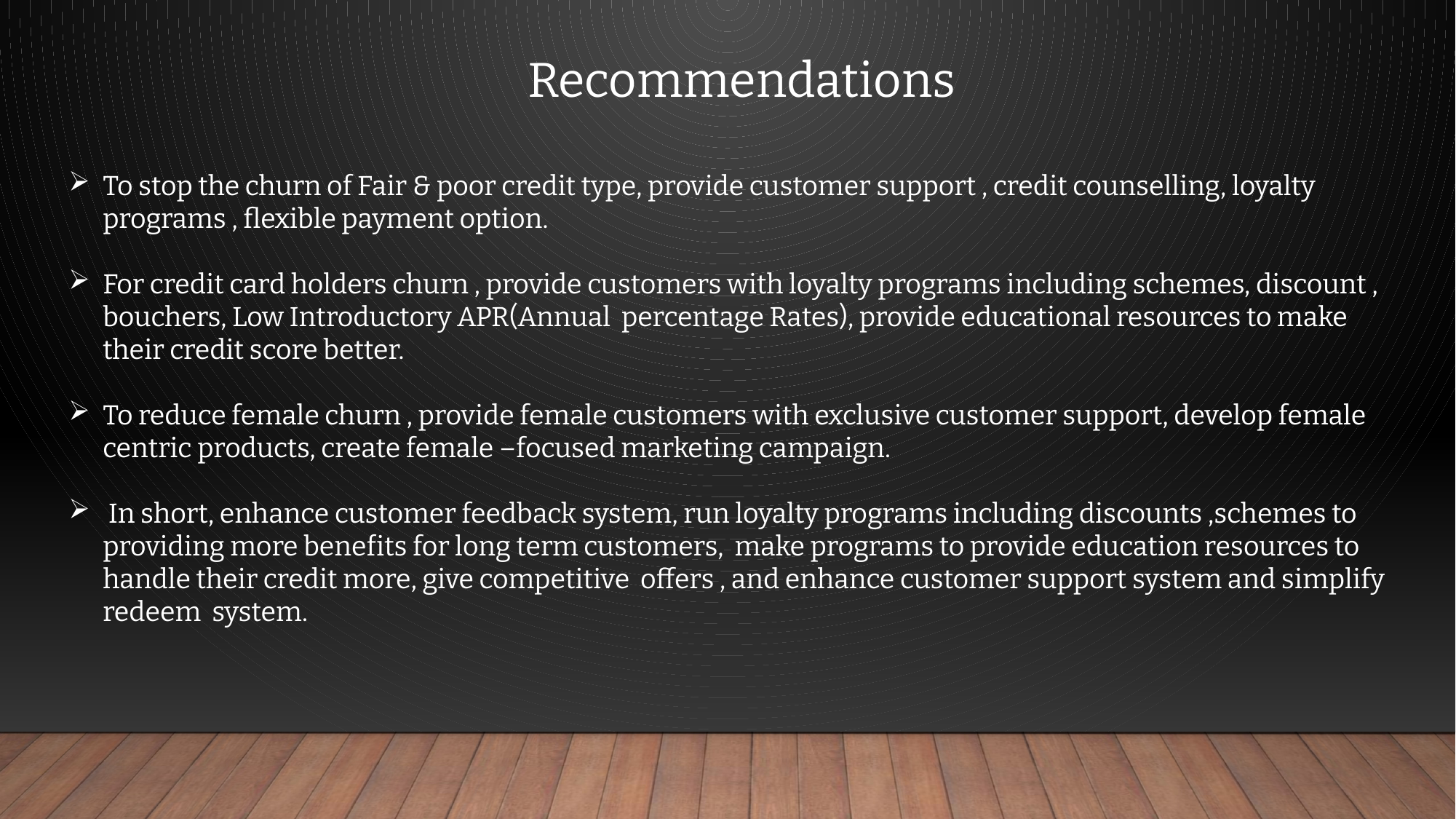

Recommendations
To stop the churn of Fair & poor credit type, provide customer support , credit counselling, loyalty programs , flexible payment option.

For credit card holders churn , provide customers with loyalty programs including schemes, discount , bouchers, Low Introductory APR(Annual  percentage Rates), provide educational resources to make their credit score better.

To reduce female churn , provide female customers with exclusive customer support, develop female centric products, create female –focused marketing campaign.

 In short, enhance customer feedback system, run loyalty programs including discounts ,schemes to providing more benefits for long term customers,  make programs to provide education resources to handle their credit more, give competitive  offers , and enhance customer support system and simplify redeem  system.